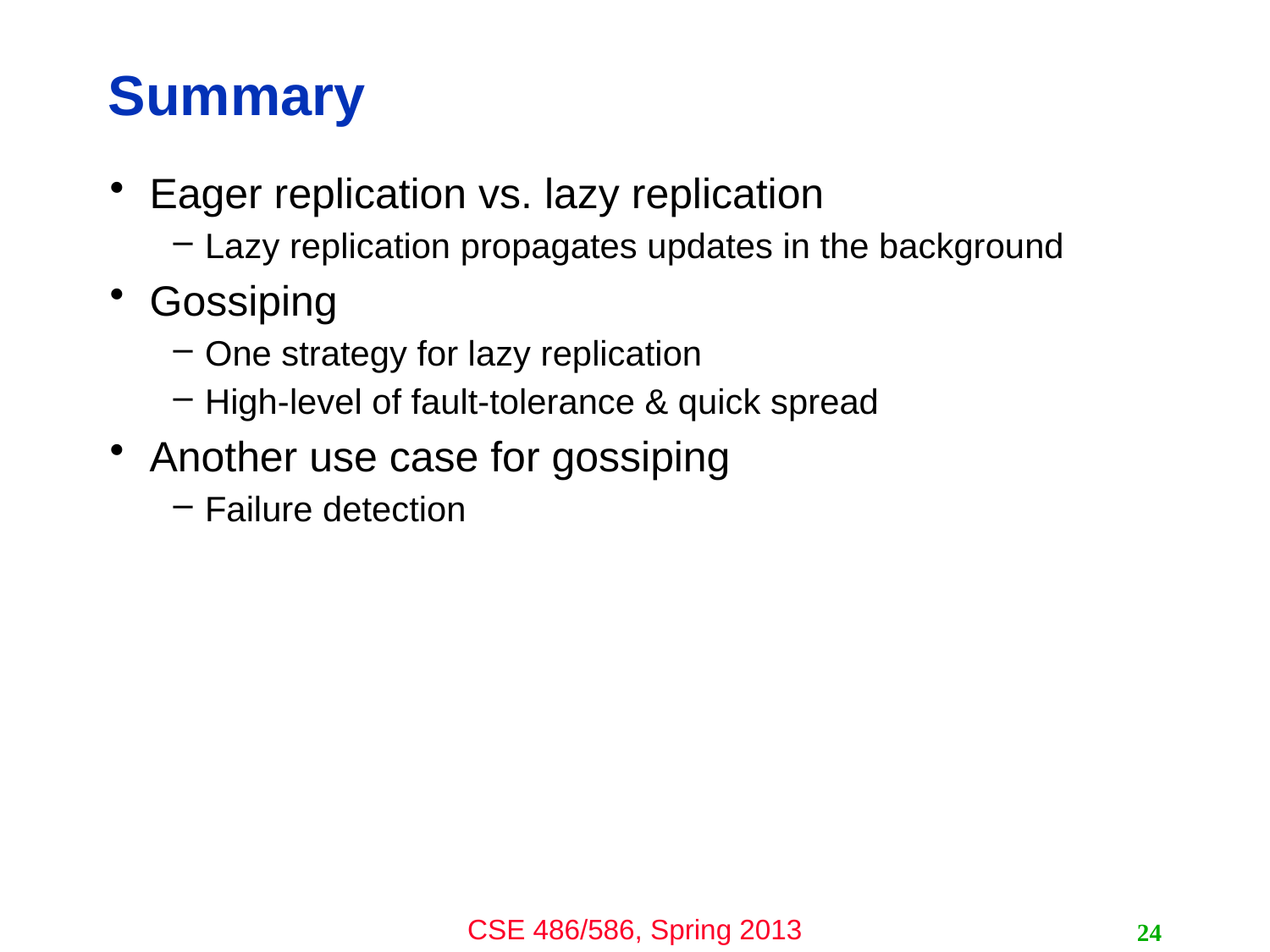

# Summary
Eager replication vs. lazy replication
Lazy replication propagates updates in the background
Gossiping
One strategy for lazy replication
High-level of fault-tolerance & quick spread
Another use case for gossiping
Failure detection
24